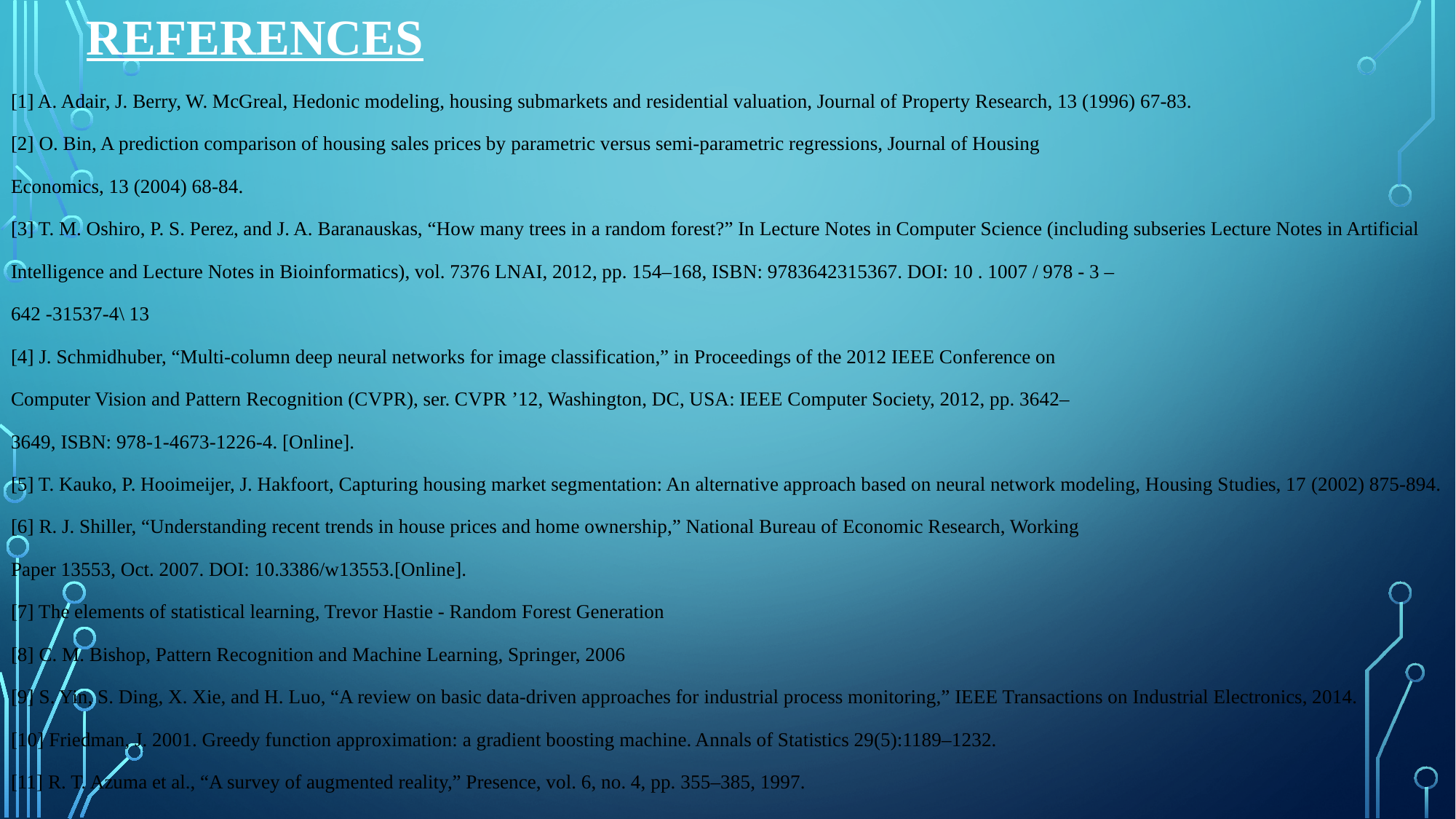

# References
[1] A. Adair, J. Berry, W. McGreal, Hedonic modeling, housing submarkets and residential valuation, Journal of Property Research, 13 (1996) 67-83.
[2] O. Bin, A prediction comparison of housing sales prices by parametric versus semi-parametric regressions, Journal of Housing
Economics, 13 (2004) 68-84.
[3] T. M. Oshiro, P. S. Perez, and J. A. Baranauskas, “How many trees in a random forest?” In Lecture Notes in Computer Science (including subseries Lecture Notes in Artificial
Intelligence and Lecture Notes in Bioinformatics), vol. 7376 LNAI, 2012, pp. 154–168, ISBN: 9783642315367. DOI: 10 . 1007 / 978 - 3 –
642 -31537-4\ 13
[4] J. Schmidhuber, “Multi-column deep neural networks for image classification,” in Proceedings of the 2012 IEEE Conference on
Computer Vision and Pattern Recognition (CVPR), ser. CVPR ’12, Washington, DC, USA: IEEE Computer Society, 2012, pp. 3642–
3649, ISBN: 978-1-4673-1226-4. [Online].
[5] T. Kauko, P. Hooimeijer, J. Hakfoort, Capturing housing market segmentation: An alternative approach based on neural network modeling, Housing Studies, 17 (2002) 875-894.
[6] R. J. Shiller, “Understanding recent trends in house prices and home ownership,” National Bureau of Economic Research, Working
Paper 13553, Oct. 2007. DOI: 10.3386/w13553.[Online].
[7] The elements of statistical learning, Trevor Hastie - Random Forest Generation
[8] C. M. Bishop, Pattern Recognition and Machine Learning, Springer, 2006
[9] S. Yin, S. Ding, X. Xie, and H. Luo, “A review on basic data-driven approaches for industrial process monitoring,” IEEE Transactions on Industrial Electronics, 2014.
[10] Friedman, J. 2001. Greedy function approximation: a gradient boosting machine. Annals of Statistics 29(5):1189–1232.
[11] R. T. Azuma et al., “A survey of augmented reality,” Presence, vol. 6, no. 4, pp. 355–385, 1997.